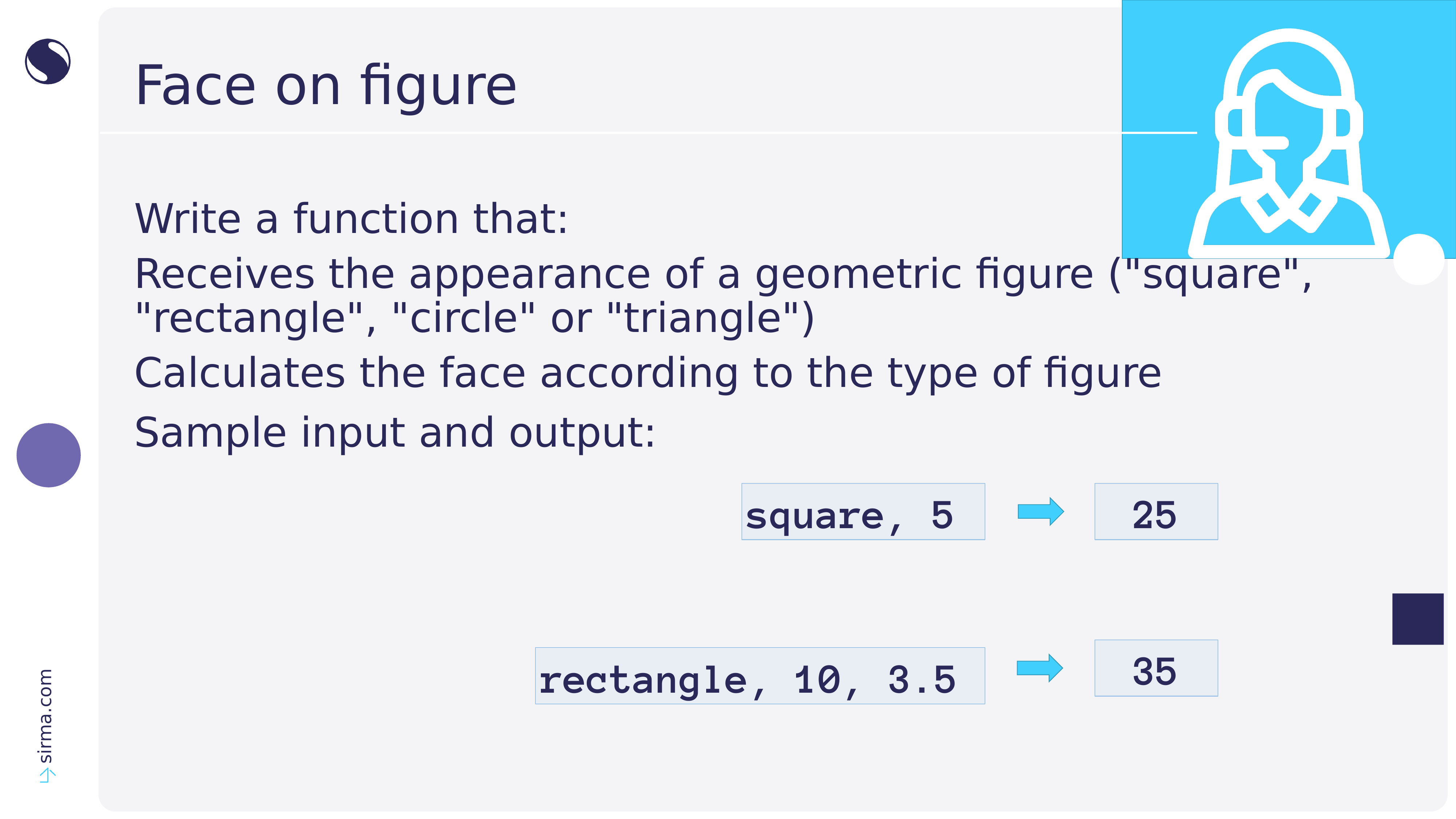

# Face on figure
Write a function that:
Receives the appearance of a geometric figure ("square", "rectangle", "circle" or "triangle")
Calculates the face according to the type of figure
Sample input and output:
square, 5
25

35
rectangle, 10, 3.5